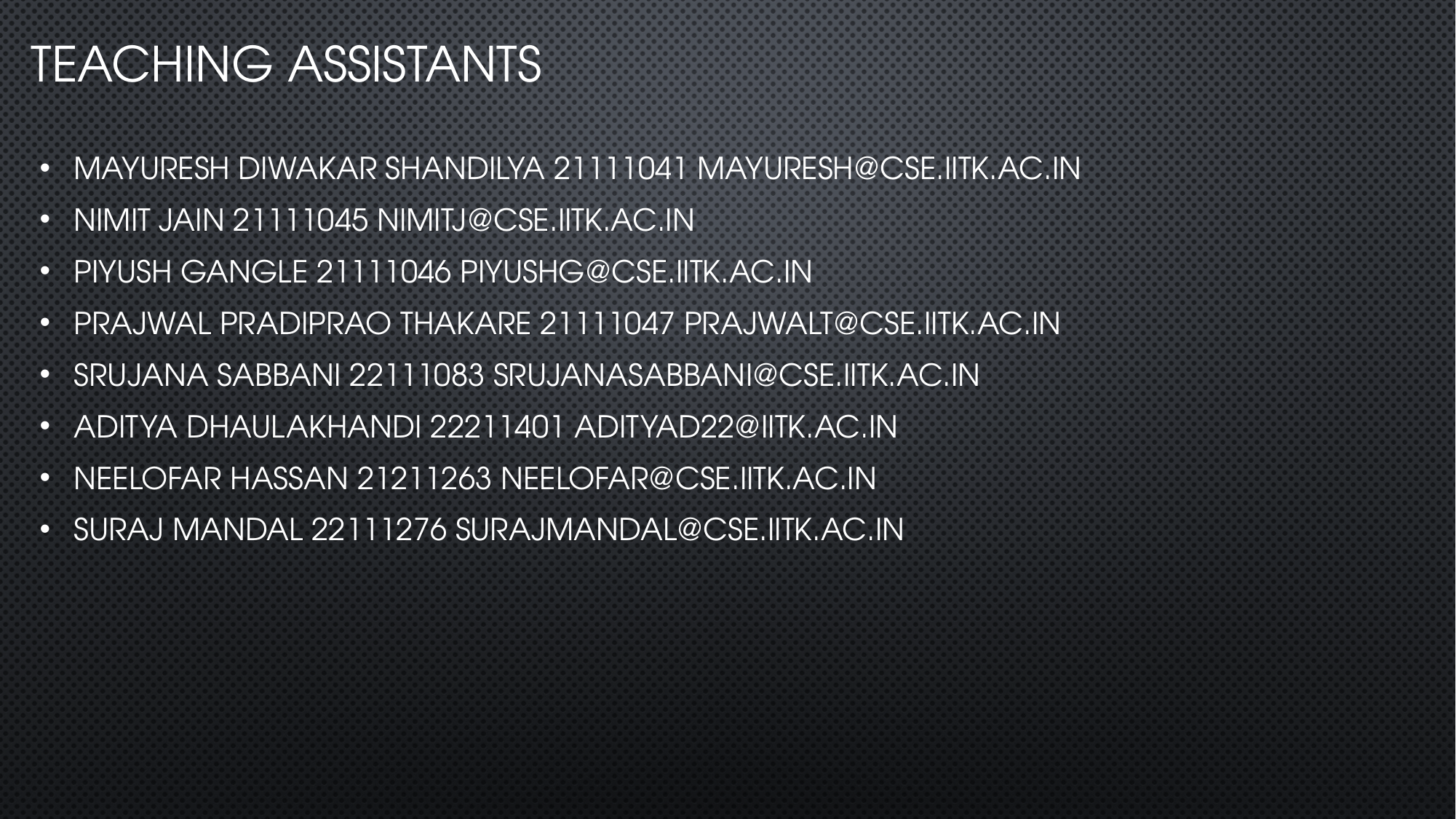

# Teaching Assistants
Mayuresh Diwakar Shandilya 21111041 mayuresh@cse.iitk.ac.in
Nimit Jain 21111045 nimitj@cse.iitk.ac.in
Piyush Gangle 21111046 piyushg@cse.iitk.ac.in
Prajwal Pradiprao Thakare 21111047 prajwalt@cse.iitk.ac.in
Srujana Sabbani 22111083 srujanasabbani@cse.iitk.ac.in
Aditya Dhaulakhandi 22211401 adityad22@iitk.ac.in
Neelofar Hassan 21211263 neelofar@cse.iitk.ac.in
Suraj Mandal 22111276 surajmandal@cse.iitk.ac.in